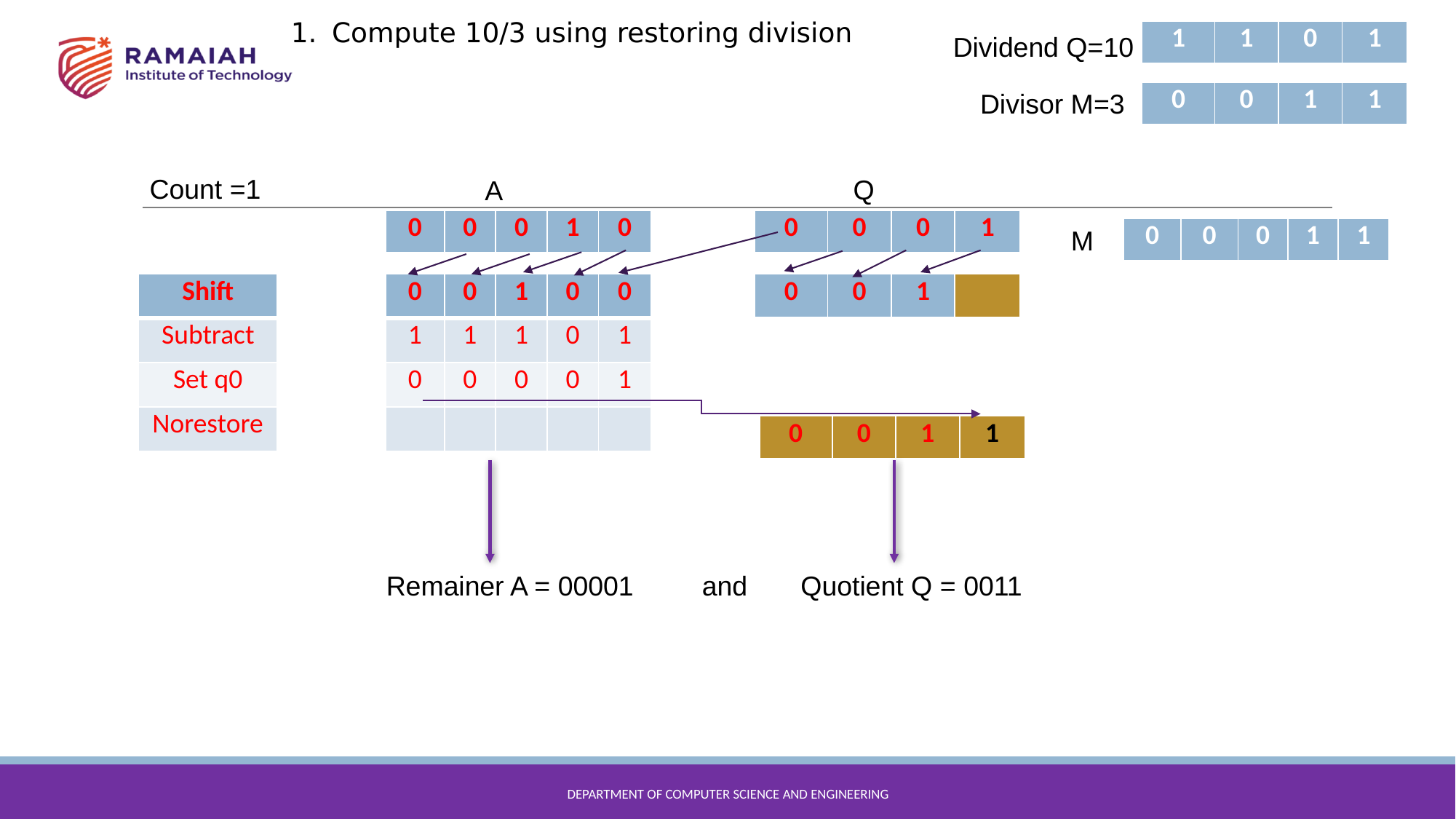

Compute 10/3 using restoring division
| 1 | 1 | 0 | 1 |
| --- | --- | --- | --- |
Dividend Q=10
Divisor M=3
| 0 | 0 | 1 | 1 |
| --- | --- | --- | --- |
Count =1
Q
A
| 0 | 0 | 0 | 1 | 0 |
| --- | --- | --- | --- | --- |
| 0 | 0 | 0 | 1 |
| --- | --- | --- | --- |
M
| 0 | 0 | 0 | 1 | 1 |
| --- | --- | --- | --- | --- |
| Shift |
| --- |
| Subtract |
| Set q0 |
| Norestore |
| 0 | 0 | 1 | 0 | 0 |
| --- | --- | --- | --- | --- |
| 1 | 1 | 1 | 0 | 1 |
| 0 | 0 | 0 | 0 | 1 |
|  |  |  |  |  |
| 0 | 0 | 1 |  |
| --- | --- | --- | --- |
| 0 | 0 | 1 | 1 |
| --- | --- | --- | --- |
     Remainer A = 00001         and       Quotient Q = 0011
DEPARTMENT OF COMPUTER SCIENCE AND ENGINEERING